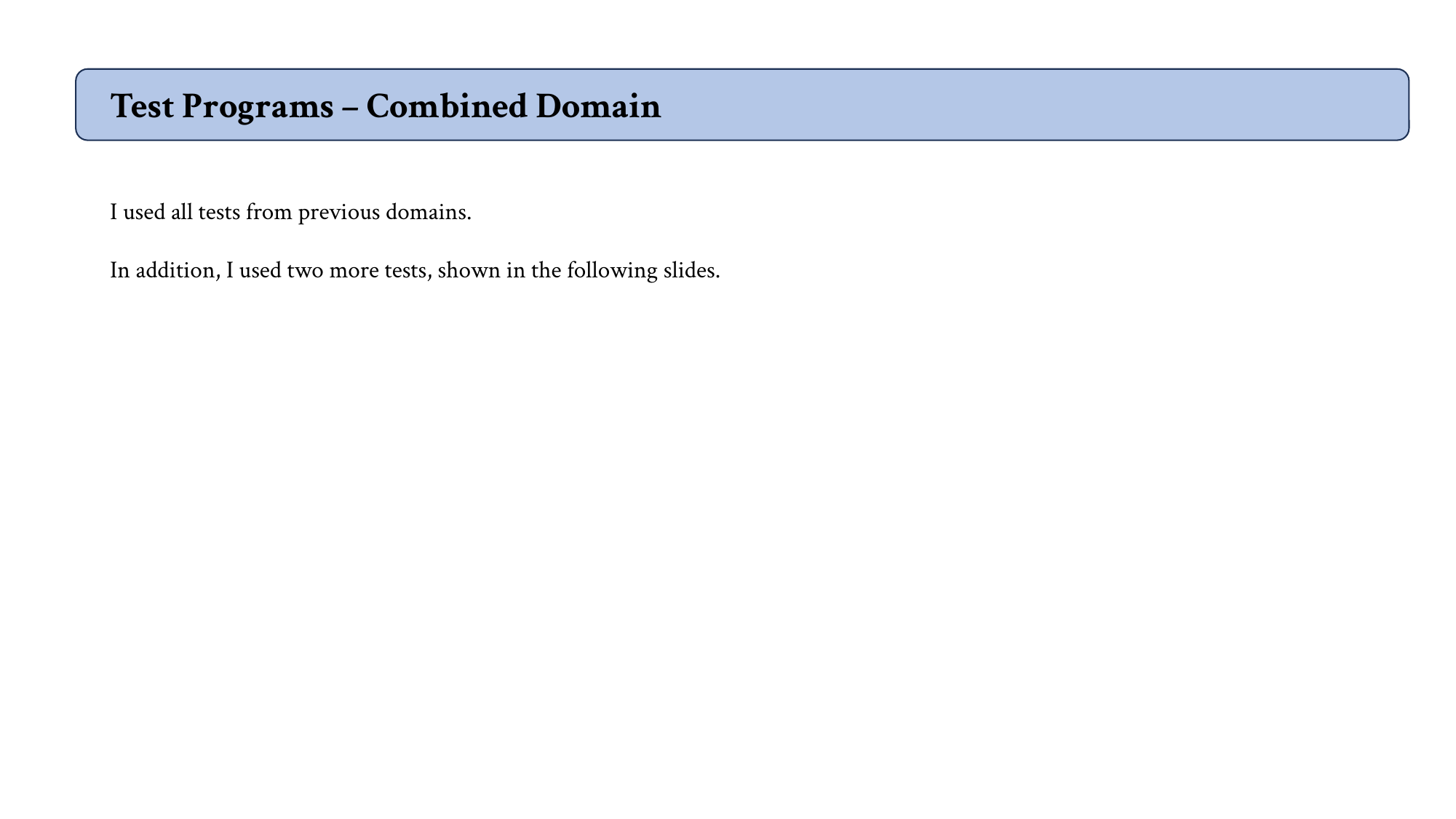

Test Programs – Combined Domain
I used all tests from previous domains.

In addition, I used two more tests, shown in the following slides.